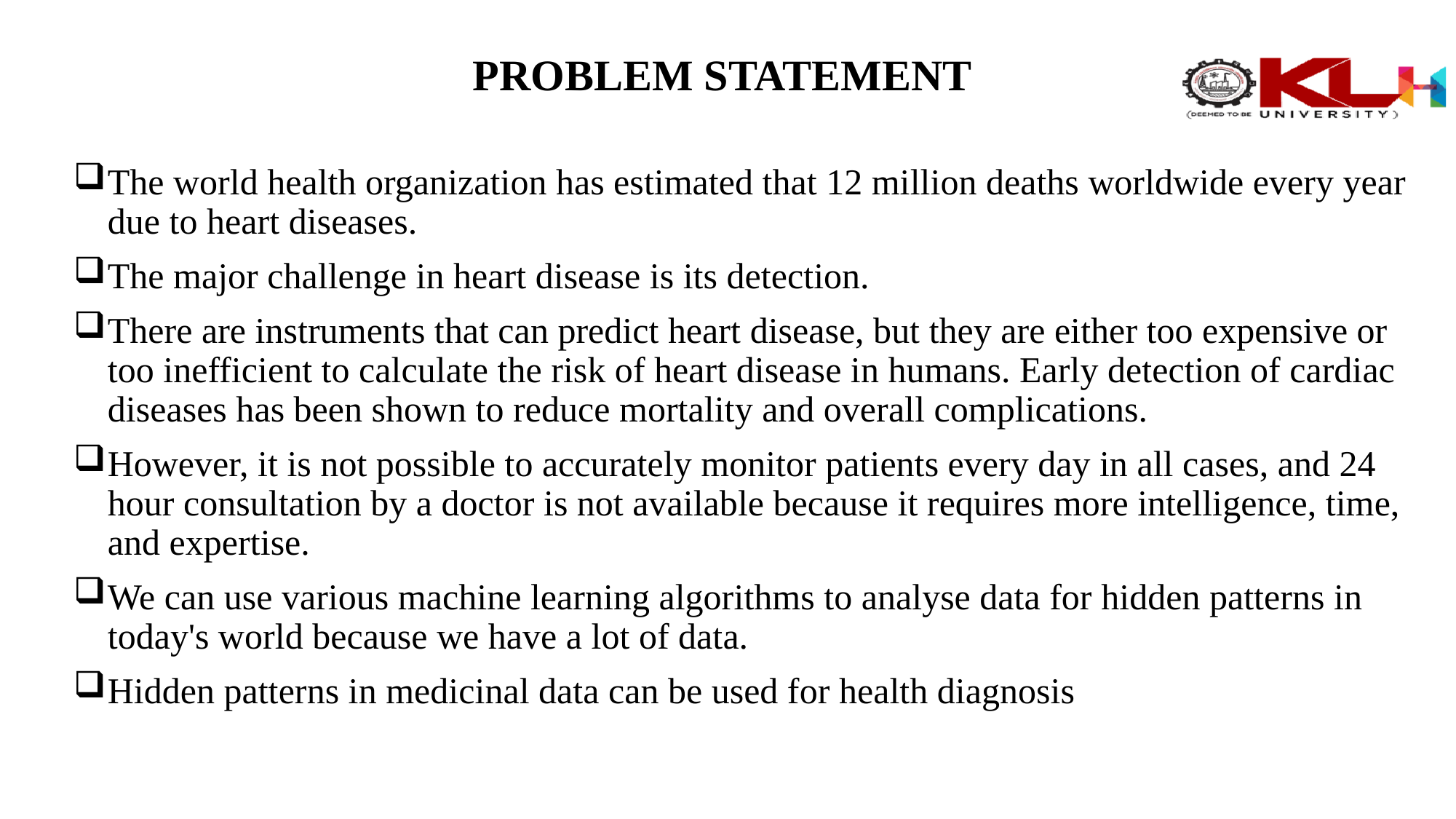

# PROBLEM STATEMENT
The world health organization has estimated that 12 million deaths worldwide every year due to heart diseases.
The major challenge in heart disease is its detection.
There are instruments that can predict heart disease, but they are either too expensive or too inefficient to calculate the risk of heart disease in humans. Early detection of cardiac diseases has been shown to reduce mortality and overall complications.
However, it is not possible to accurately monitor patients every day in all cases, and 24 hour consultation by a doctor is not available because it requires more intelligence, time, and expertise.
We can use various machine learning algorithms to analyse data for hidden patterns in today's world because we have a lot of data.
Hidden patterns in medicinal data can be used for health diagnosis